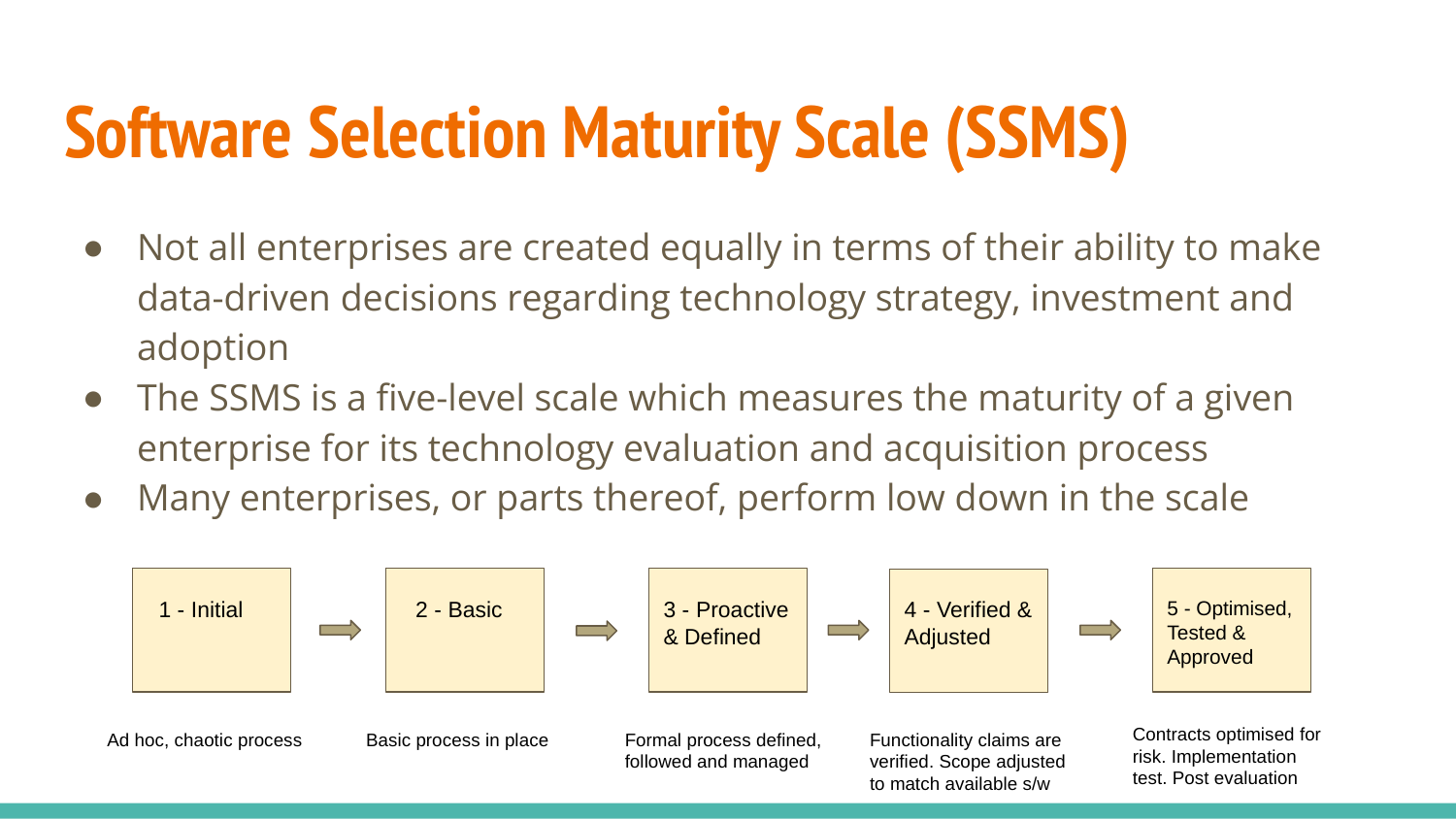

# Software Selection Maturity Scale (SSMS)
Not all enterprises are created equally in terms of their ability to make data-driven decisions regarding technology strategy, investment and adoption
The SSMS is a five-level scale which measures the maturity of a given enterprise for its technology evaluation and acquisition process
Many enterprises, or parts thereof, perform low down in the scale

1 - Initial
2 - Basic
3 - Proactive & Defined
4 - Verified & Adjusted
5 - Optimised, Tested & Approved

Contracts optimised for risk. Implementation test. Post evaluation
Ad hoc, chaotic process
Basic process in place
Formal process defined, followed and managed
Functionality claims are verified. Scope adjusted to match available s/w